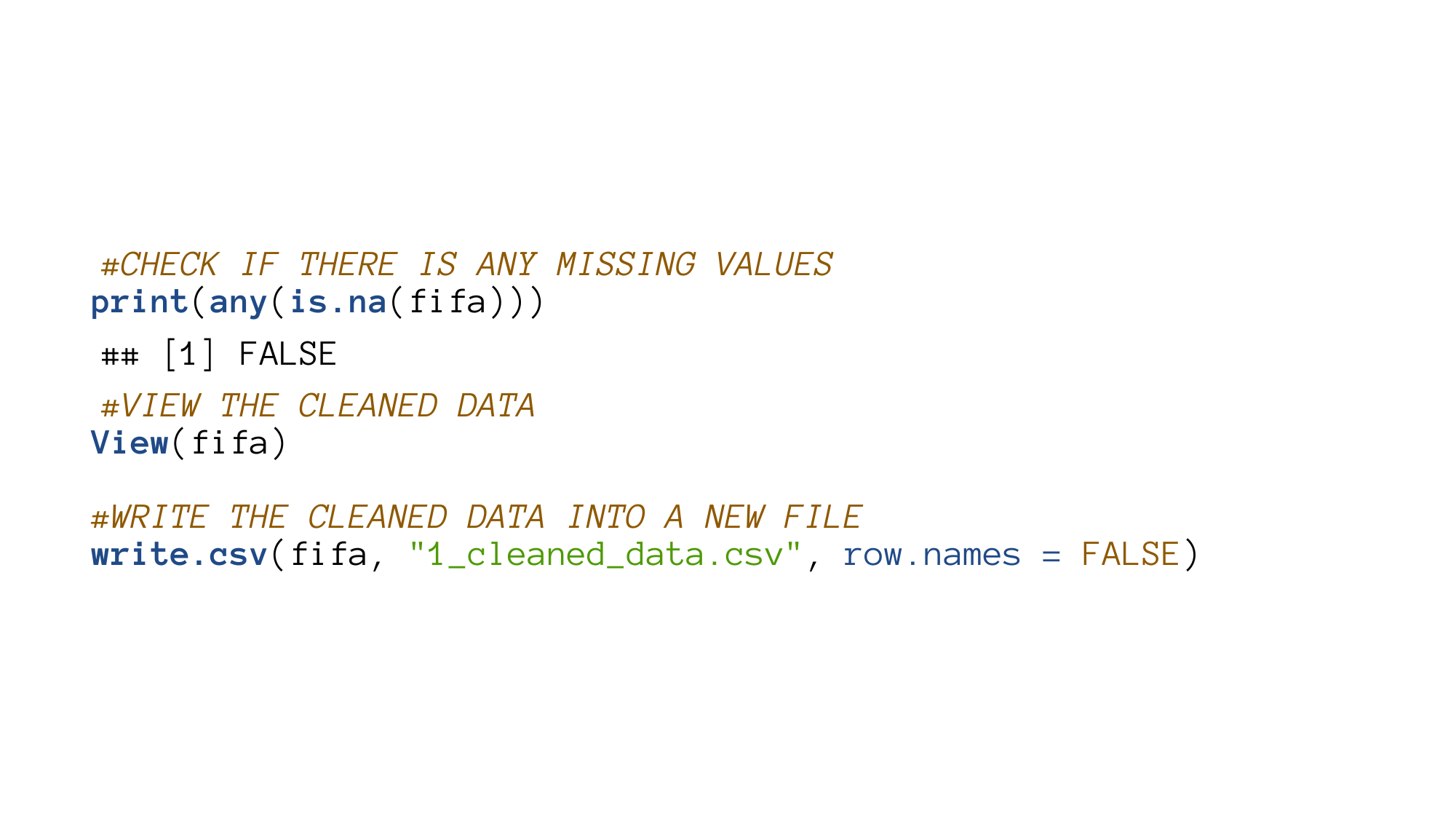

#CHECK IF THERE IS ANY MISSING VALUES
print(any(is.na(fifa)))
## [1] FALSE
#VIEW THE CLEANED DATA
View(fifa)
#WRITE THE CLEANED DATA INTO A NEW FILE
write.csv(fifa, "1_cleaned_data.csv", row.names = FALSE)